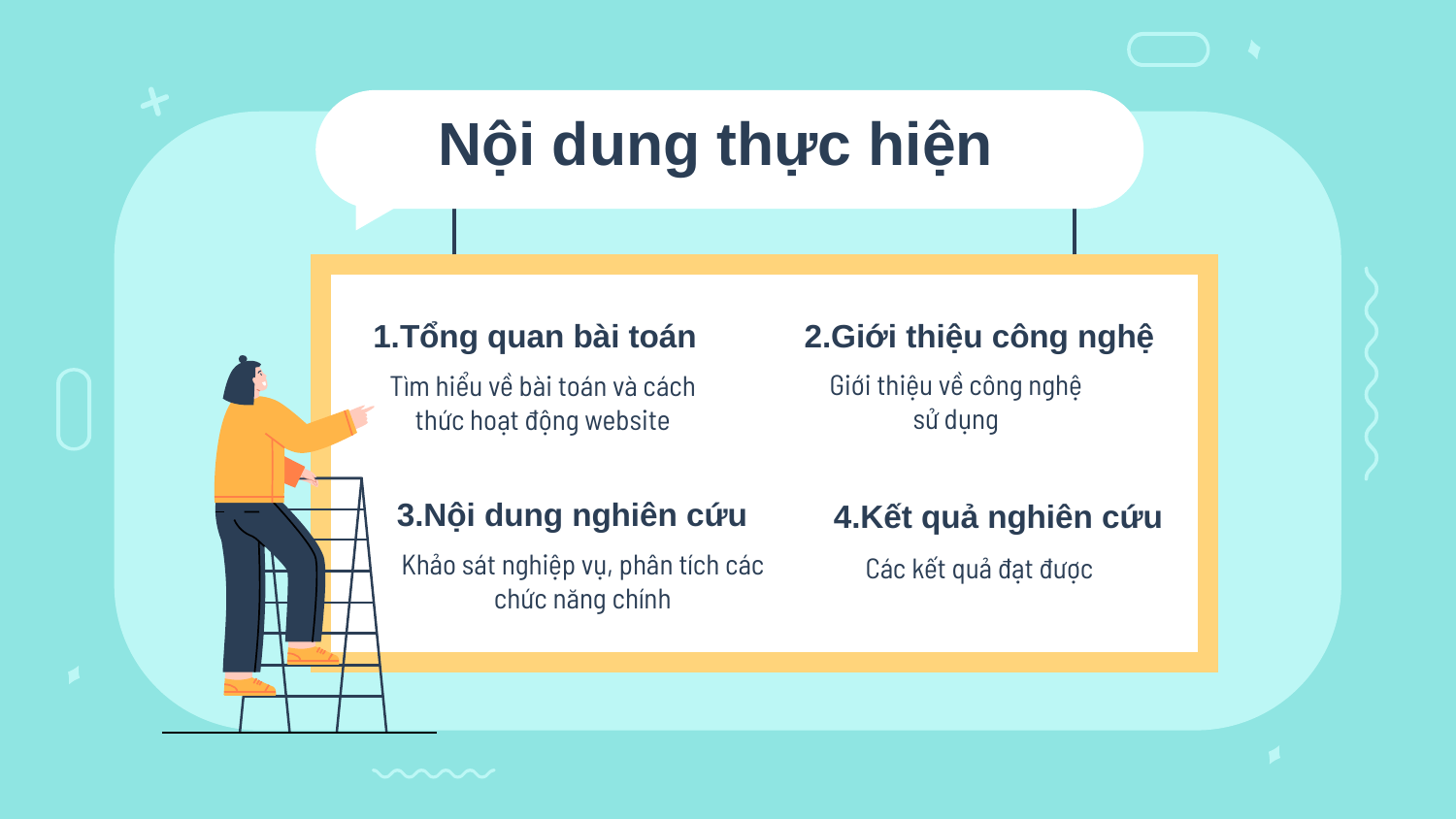

# Nội dung thực hiện
1.Tổng quan bài toán
2.Giới thiệu công nghệ
Giới thiệu về công nghệ sử dụng
Tìm hiểu về bài toán và cách thức hoạt động website

3.Nội dung nghiên cứu

4.Kết quả nghiên cứu

Khảo sát nghiệp vụ, phân tích các chức năng chính
Các kết quả đạt được